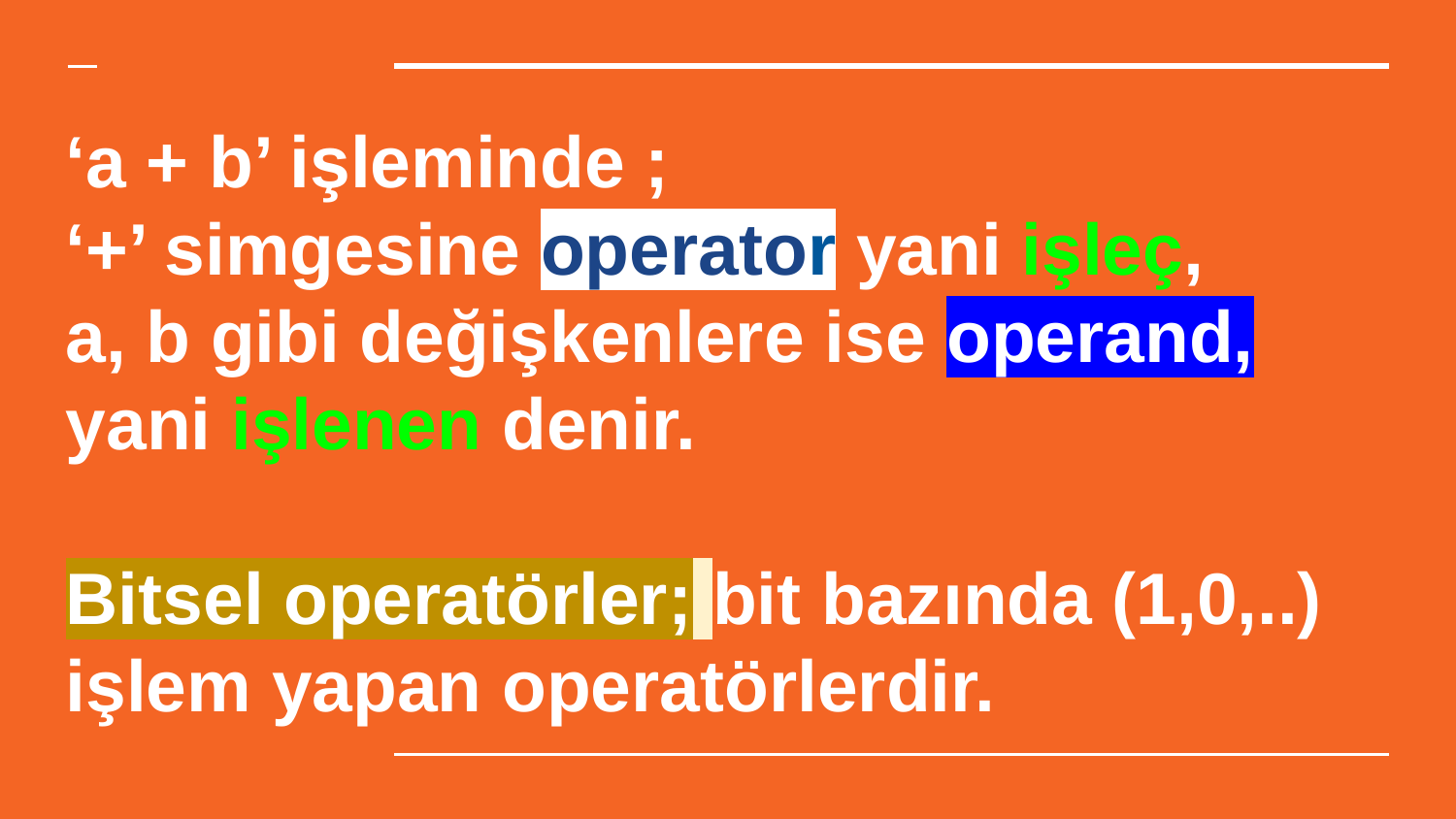

# ‘a + b’ işleminde ;
‘+’ simgesine operator yani işleç,
a, b gibi değişkenlere ise operand, yani işlenen denir.

Bitsel operatörler; bit bazında (1,0,..) işlem yapan operatörlerdir.